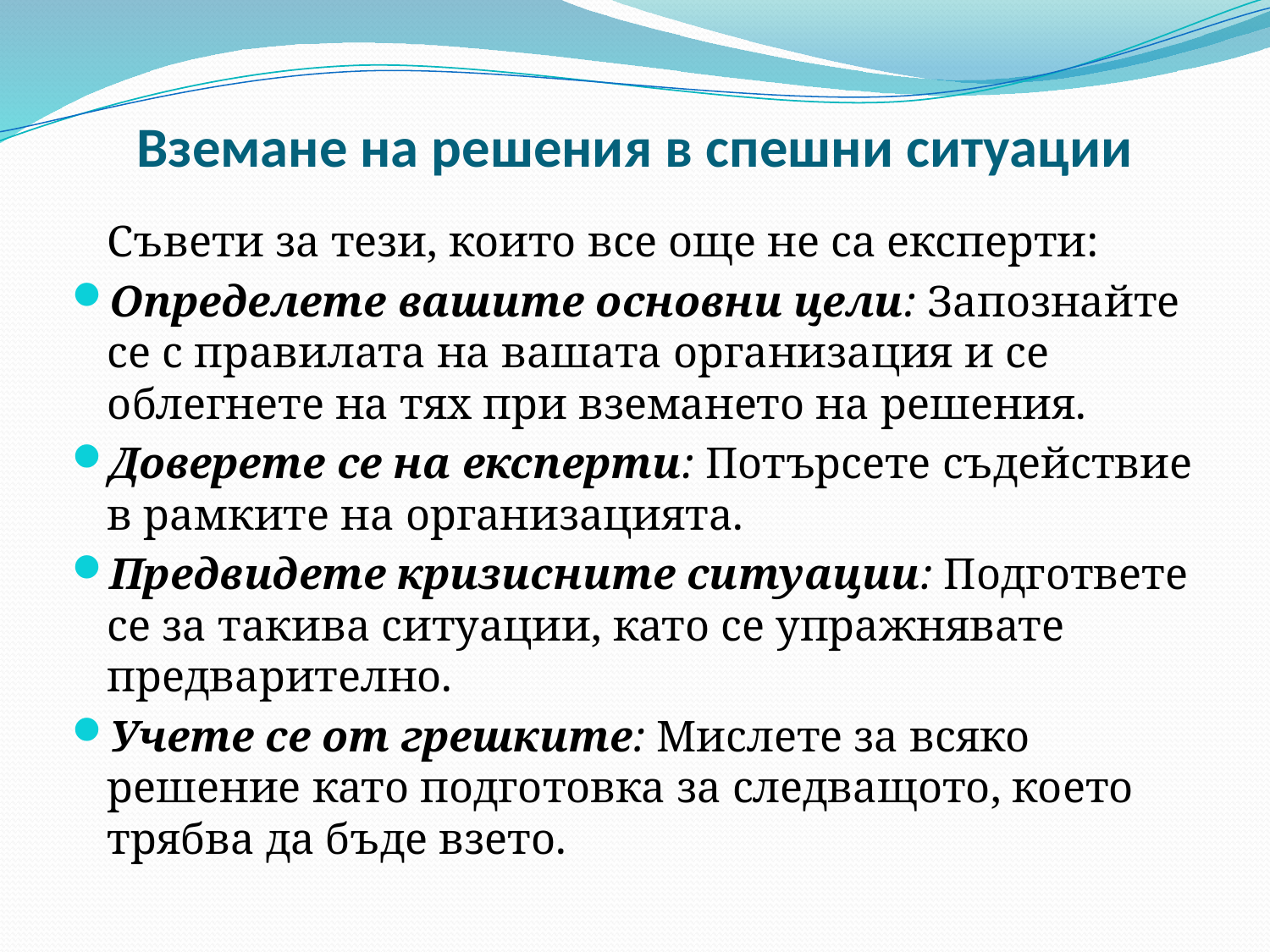

# Вземане на решения в спешни ситуации
	Съвети за тези, които все още не са експерти:
Определете вашите основни цели: Запознайте се с правилата на вашата организация и се облегнете на тях при вземането на решения.
Доверете се на експерти: Потърсете съдействие в рамките на организацията.
Предвидете кризисните ситуации: Подгответе се за такива ситуации, като се упражнявате предварително.
Учете се от грешките: Мислете за всяко решение като подготовка за следващото, което трябва да бъде взето.